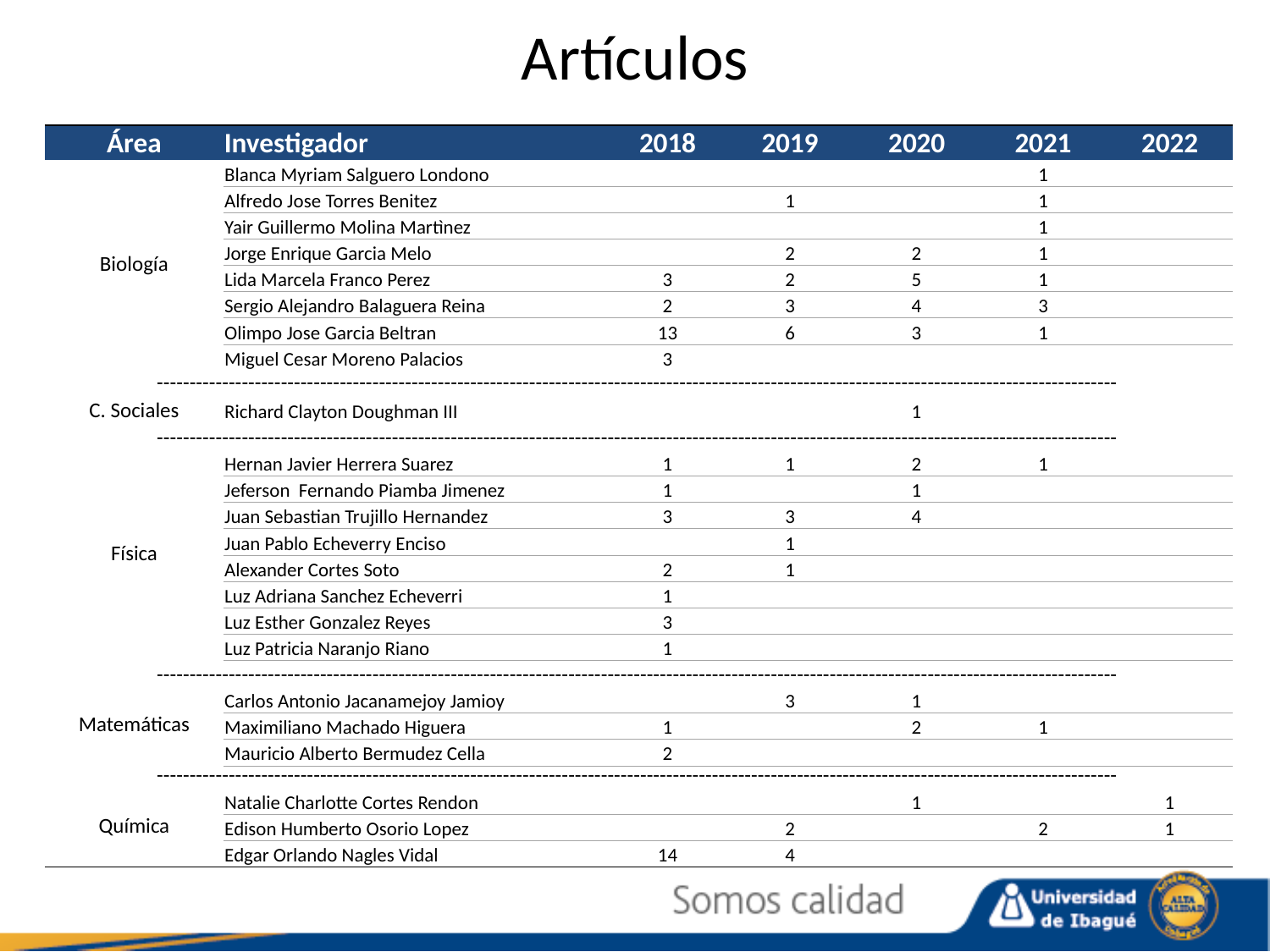

# Artículos
| Área | Investigador | 2018 | 2019 | 2020 | 2021 | 2022 |
| --- | --- | --- | --- | --- | --- | --- |
| Biología | Blanca Myriam Salguero Londono |  |  |  | 1 |  |
| Biología | Alfredo Jose Torres Benitez |  | 1 |  | 1 |  |
| Biología | Yair Guillermo Molina Martìnez |  |  |  | 1 |  |
| Biología | Jorge Enrique Garcia Melo |  | 2 | 2 | 1 |  |
| Biología | Lida Marcela Franco Perez | 3 | 2 | 5 | 1 |  |
| Biología | Sergio Alejandro Balaguera Reina | 2 | 3 | 4 | 3 |  |
| Biología | Olimpo Jose Garcia Beltran | 13 | 6 | 3 | 1 |  |
| Biología | Miguel Cesar Moreno Palacios | 3 |  |  |  |  |
| --------------------------------------------------------------------------------------------------------------------------------------------------- |  |  |  |  |  |  |
| C. Sociales | Richard Clayton Doughman III |  |  | 1 |  |  |
| --------------------------------------------------------------------------------------------------------------------------------------------------- |  | -------------------------------------------------------------------------------------------------- |  |  |  |  |
| Física | Hernan Javier Herrera Suarez | 1 | 1 | 2 | 1 |  |
| Física | Jeferson Fernando Piamba Jimenez | 1 |  | 1 |  |  |
| Física | Juan Sebastian Trujillo Hernandez | 3 | 3 | 4 |  |  |
| Física | Juan Pablo Echeverry Enciso |  | 1 |  |  |  |
| Física | Alexander Cortes Soto | 2 | 1 |  |  |  |
| Física | Luz Adriana Sanchez Echeverri | 1 |  |  |  |  |
| Física | Luz Esther Gonzalez Reyes | 3 |  |  |  |  |
| Física | Luz Patricia Naranjo Riano | 1 |  |  |  |  |
| --------------------------------------------------------------------------------------------------------------------------------------------------- |  |  |  |  |  |  |
| Matemáticas | Carlos Antonio Jacanamejoy Jamioy |  | 3 | 1 |  |  |
| Matemáticas | Maximiliano Machado Higuera | 1 |  | 2 | 1 |  |
| Matemáticas | Mauricio Alberto Bermudez Cella | 2 |  |  |  |  |
| --------------------------------------------------------------------------------------------------------------------------------------------------- |  |  |  |  |  |  |
| Química | Natalie Charlotte Cortes Rendon |  |  | 1 |  | 1 |
| Química | Edison Humberto Osorio Lopez |  | 2 |  | 2 | 1 |
| Química | Edgar Orlando Nagles Vidal | 14 | 4 |  |  |  |